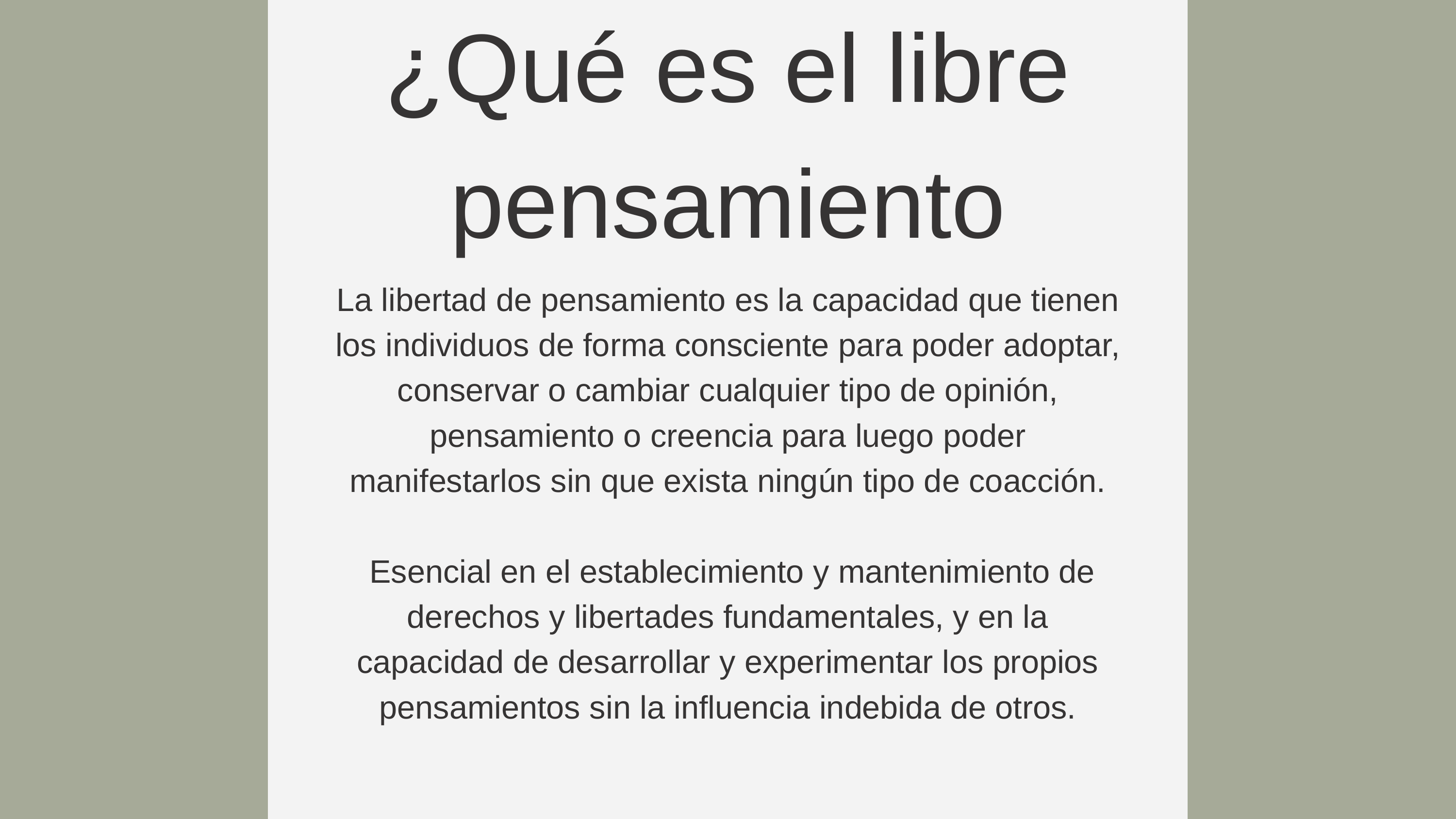

¿Qué es el libre pensamiento
La libertad de pensamiento es la capacidad que tienen los individuos de forma consciente para poder adoptar, conservar o cambiar cualquier tipo de opinión, pensamiento o creencia para luego poder manifestarlos sin que exista ningún tipo de coacción.

 Esencial en el establecimiento y mantenimiento de derechos y libertades fundamentales, y en la capacidad de desarrollar y experimentar los propios pensamientos sin la influencia indebida de otros.